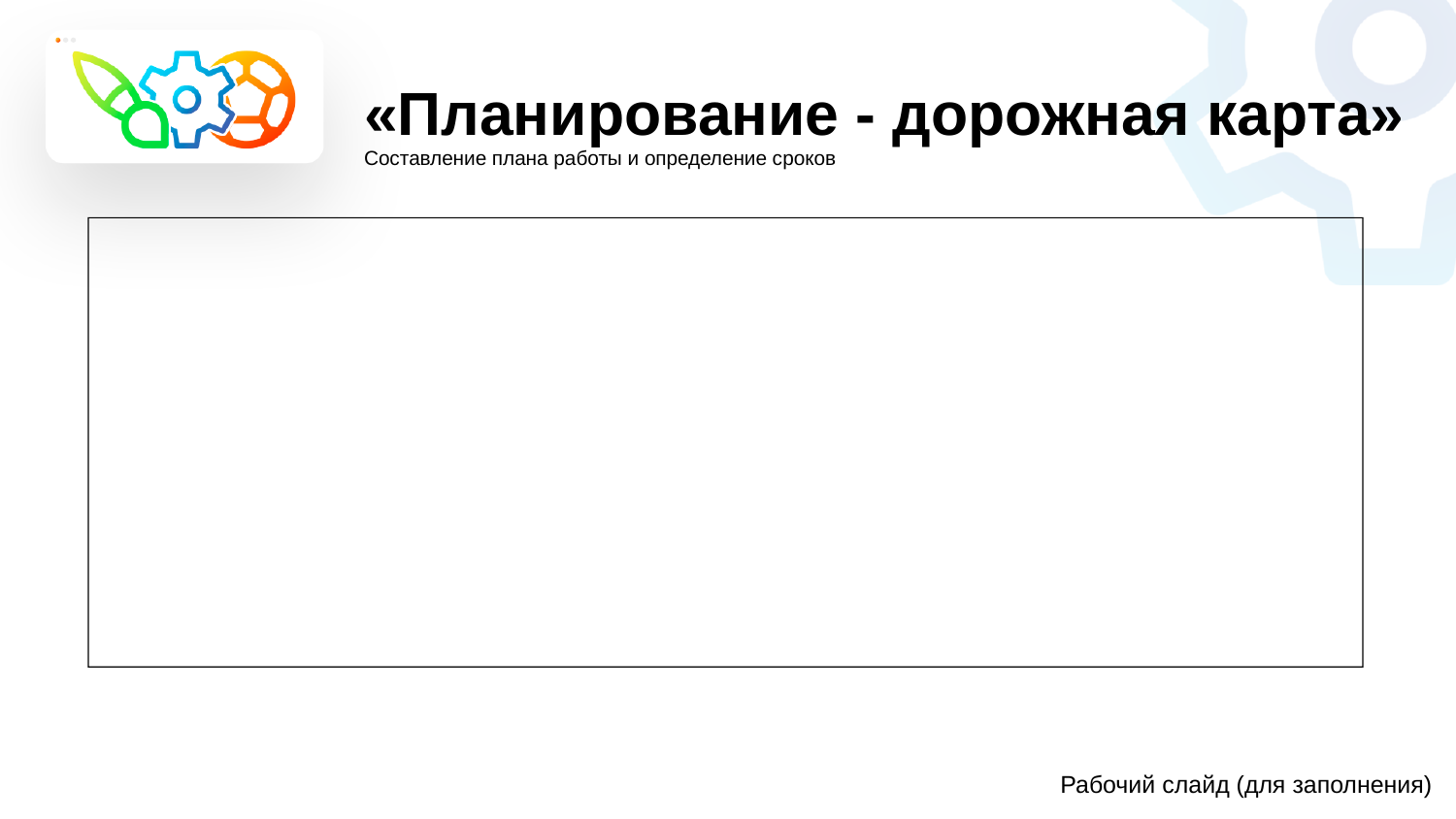

«Планирование - дорожная карта»

Составление плана работы и определение сроков

Рабочий слайд (для заполнения)